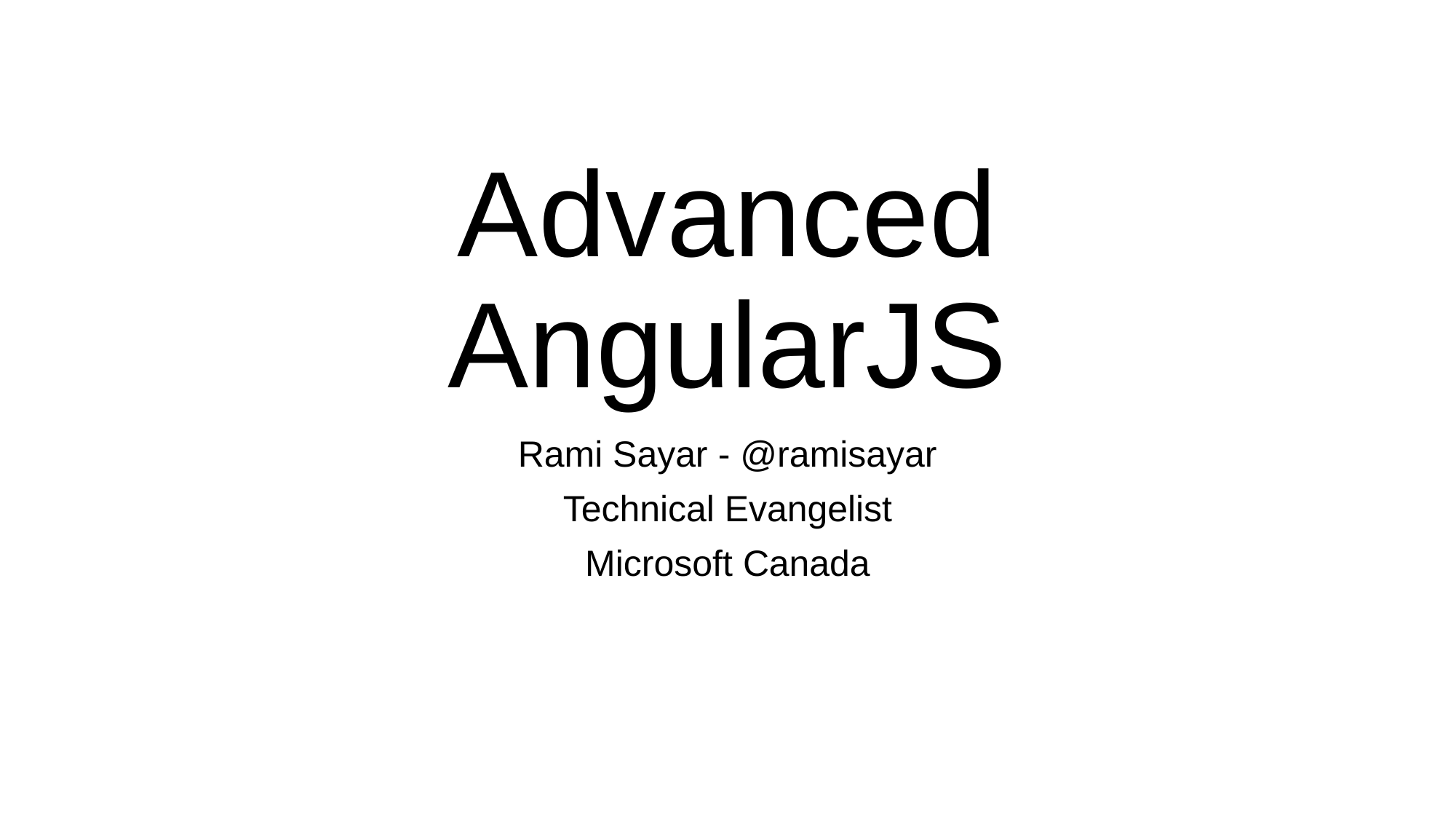

# Advanced AngularJS
Rami Sayar - @ramisayar
Technical Evangelist
Microsoft Canada